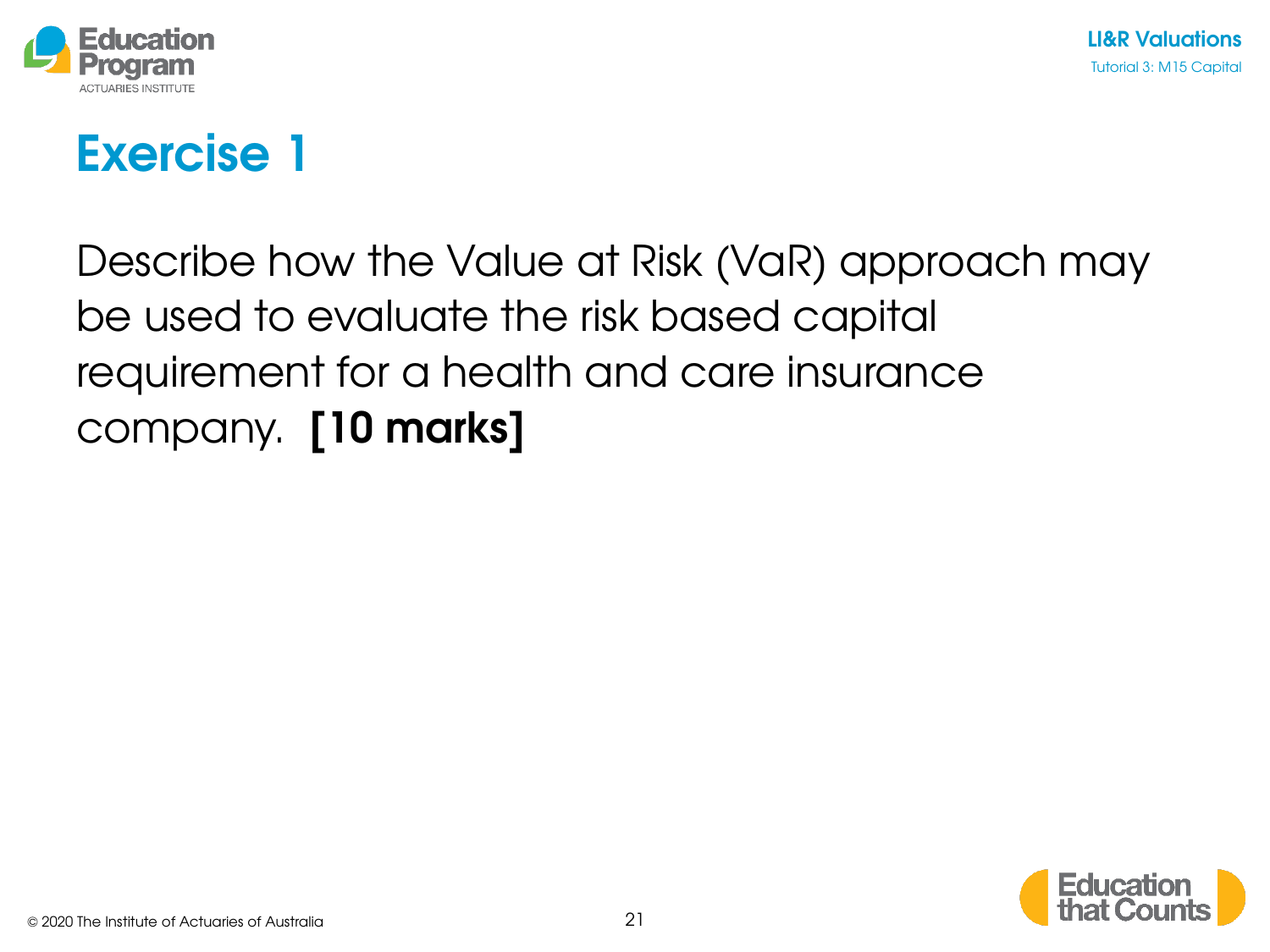

# Exercise 1
Describe how the Value at Risk (VaR) approach may be used to evaluate the risk based capital requirement for a health and care insurance company.  [10 marks]